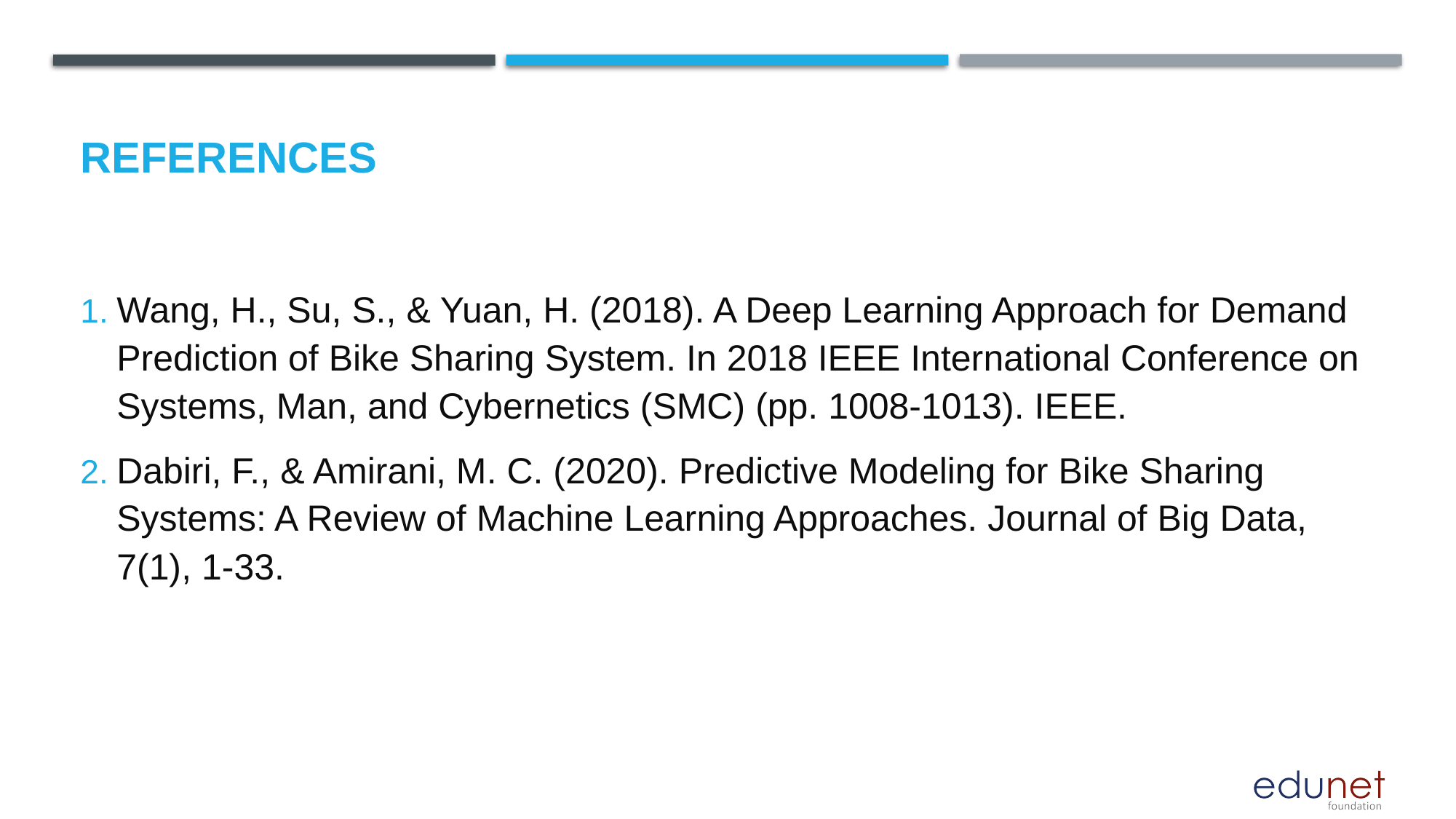

# References
Wang, H., Su, S., & Yuan, H. (2018). A Deep Learning Approach for Demand Prediction of Bike Sharing System. In 2018 IEEE International Conference on Systems, Man, and Cybernetics (SMC) (pp. 1008-1013). IEEE.
Dabiri, F., & Amirani, M. C. (2020). Predictive Modeling for Bike Sharing Systems: A Review of Machine Learning Approaches. Journal of Big Data, 7(1), 1-33.